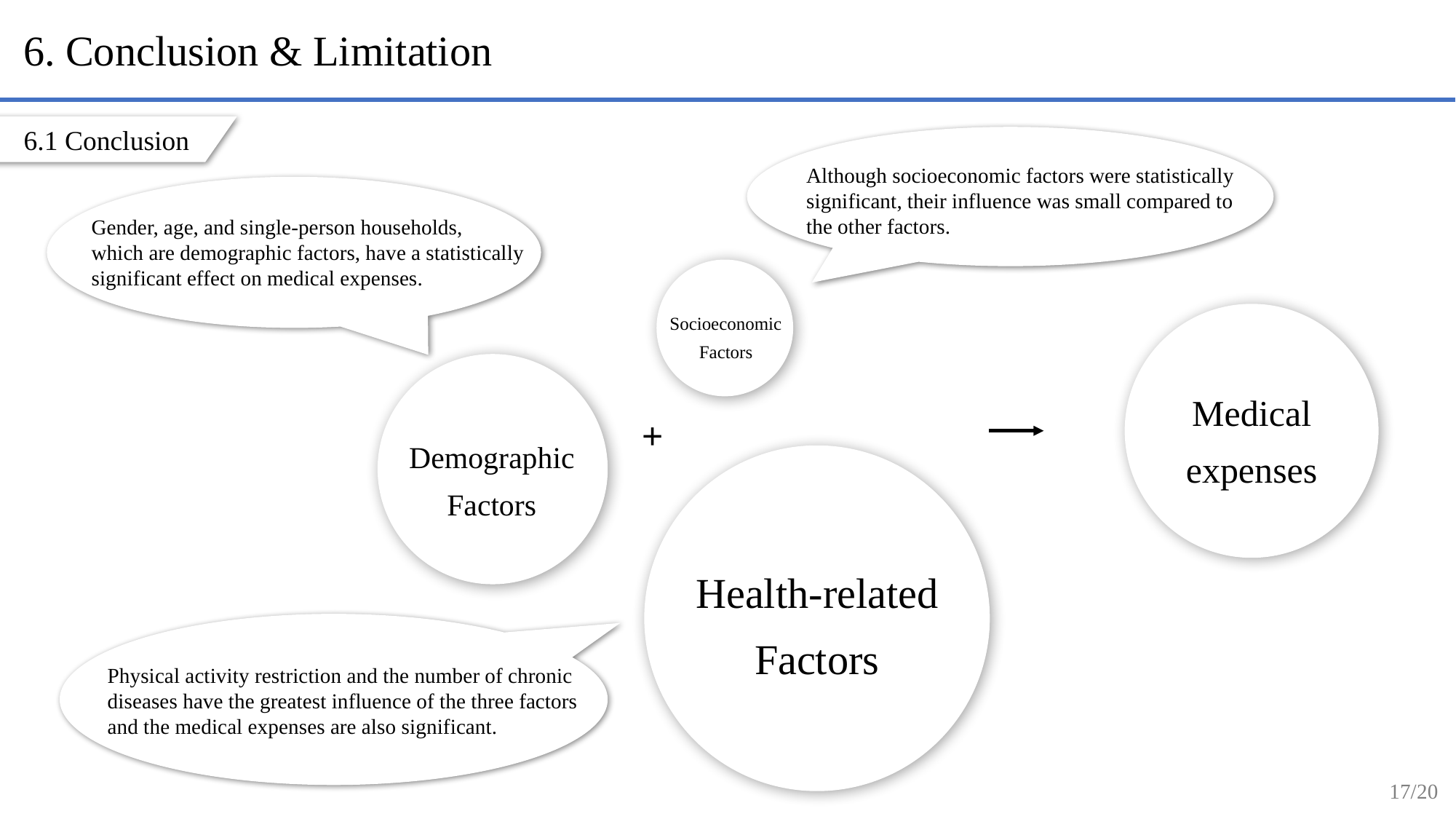

6.1 Conclusion

Although socioeconomic factors were statistically significant, their influence was small compared to the other factors.

Gender, age, and single-person households,
which are demographic factors, have a statistically significant effect on medical expenses.

Socioeconomic
Factors

Medical
expenses

Demographic
Factors
+

Health-related
Factors

Physical activity restriction and the number of chronic diseases have the greatest influence of the three factors and the medical expenses are also significant.
17/20